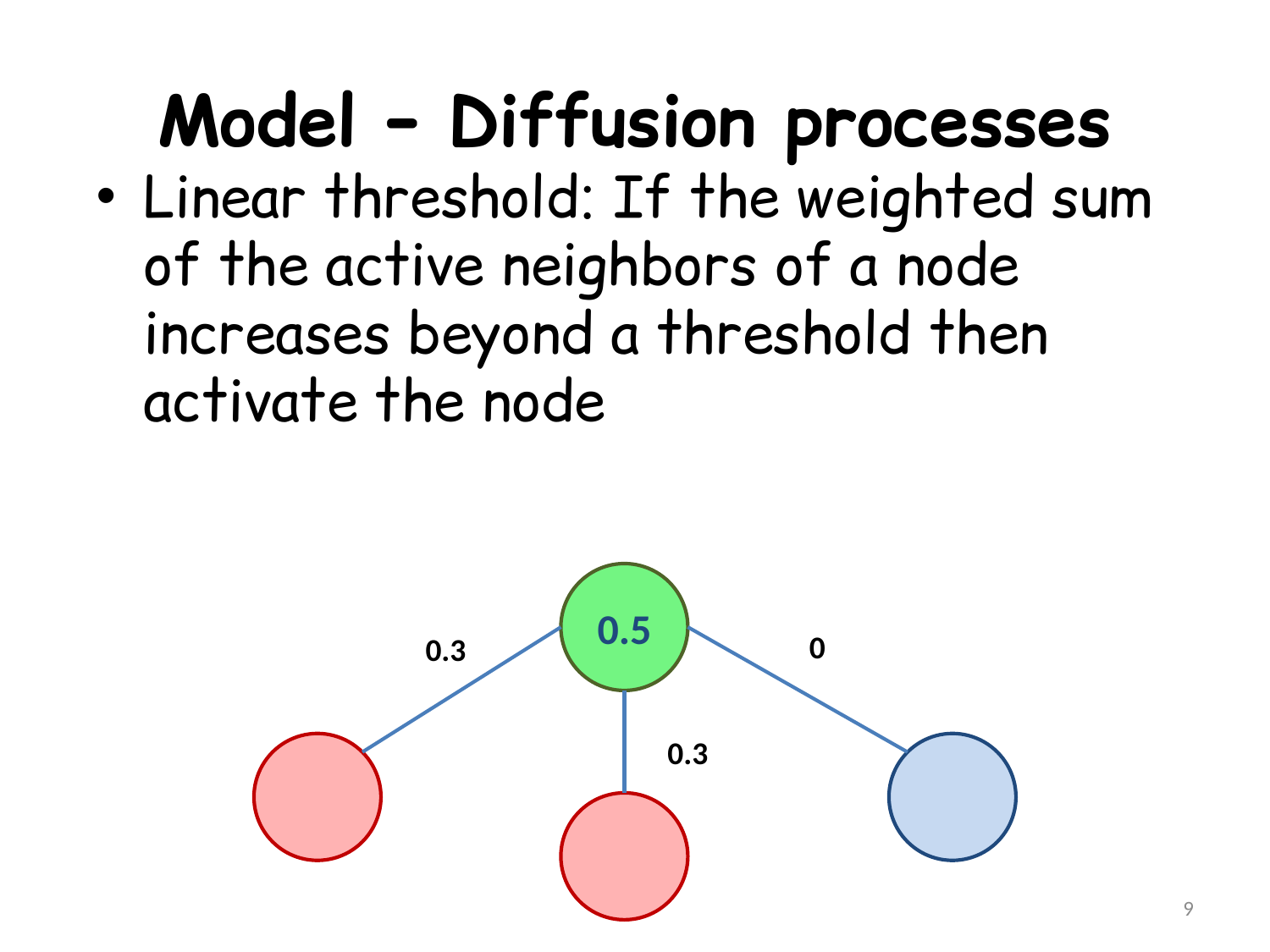

# Model – Diffusion processes
Linear threshold: If the weighted sum of the active neighbors of a node increases beyond a threshold then activate the node

0.5
0
0.3
0.3

9